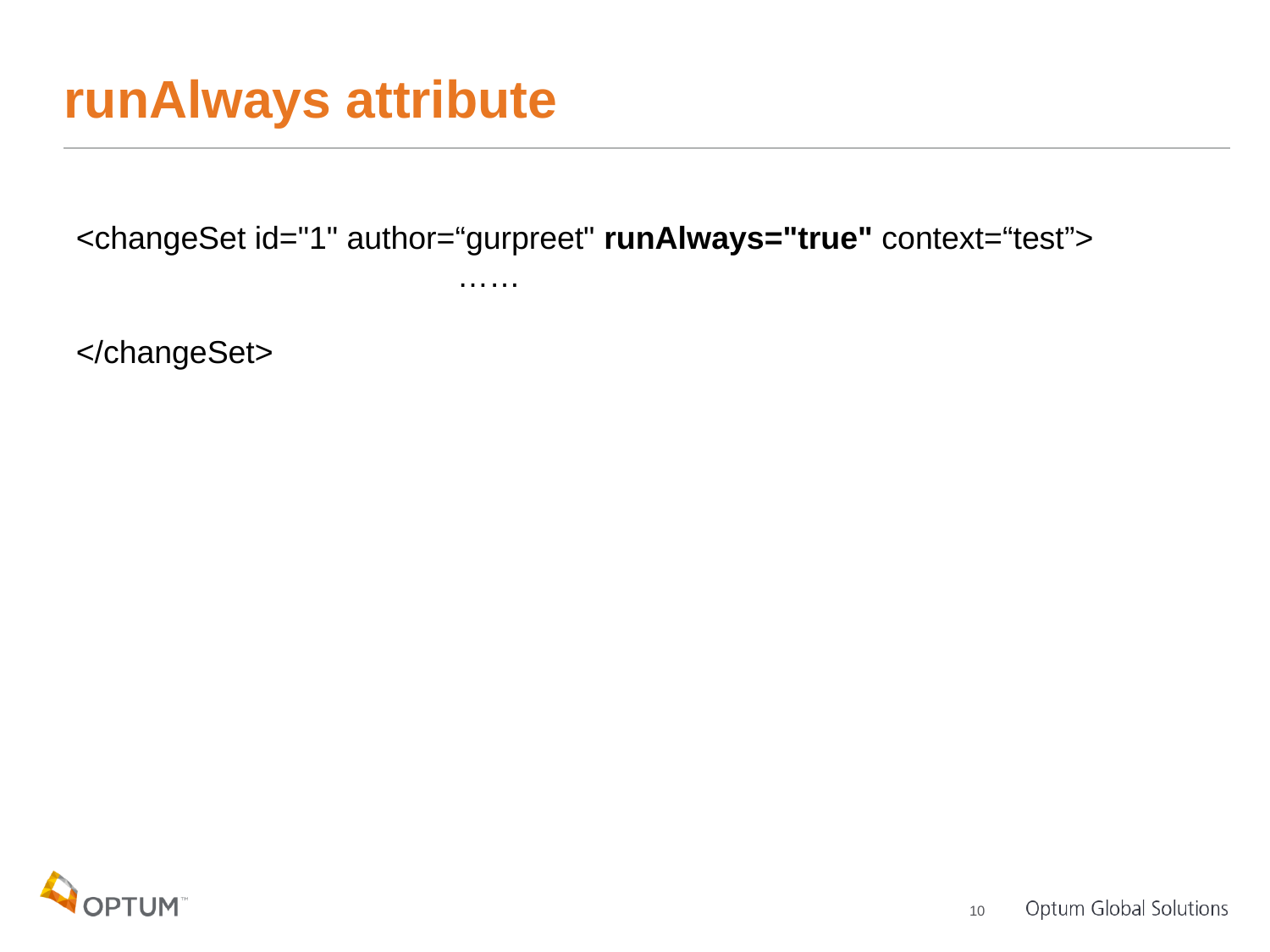

# runAlways attribute
<changeSet id="1" author=“gurpreet" runAlways="true" context=“test”>
			……

</changeSet>

10